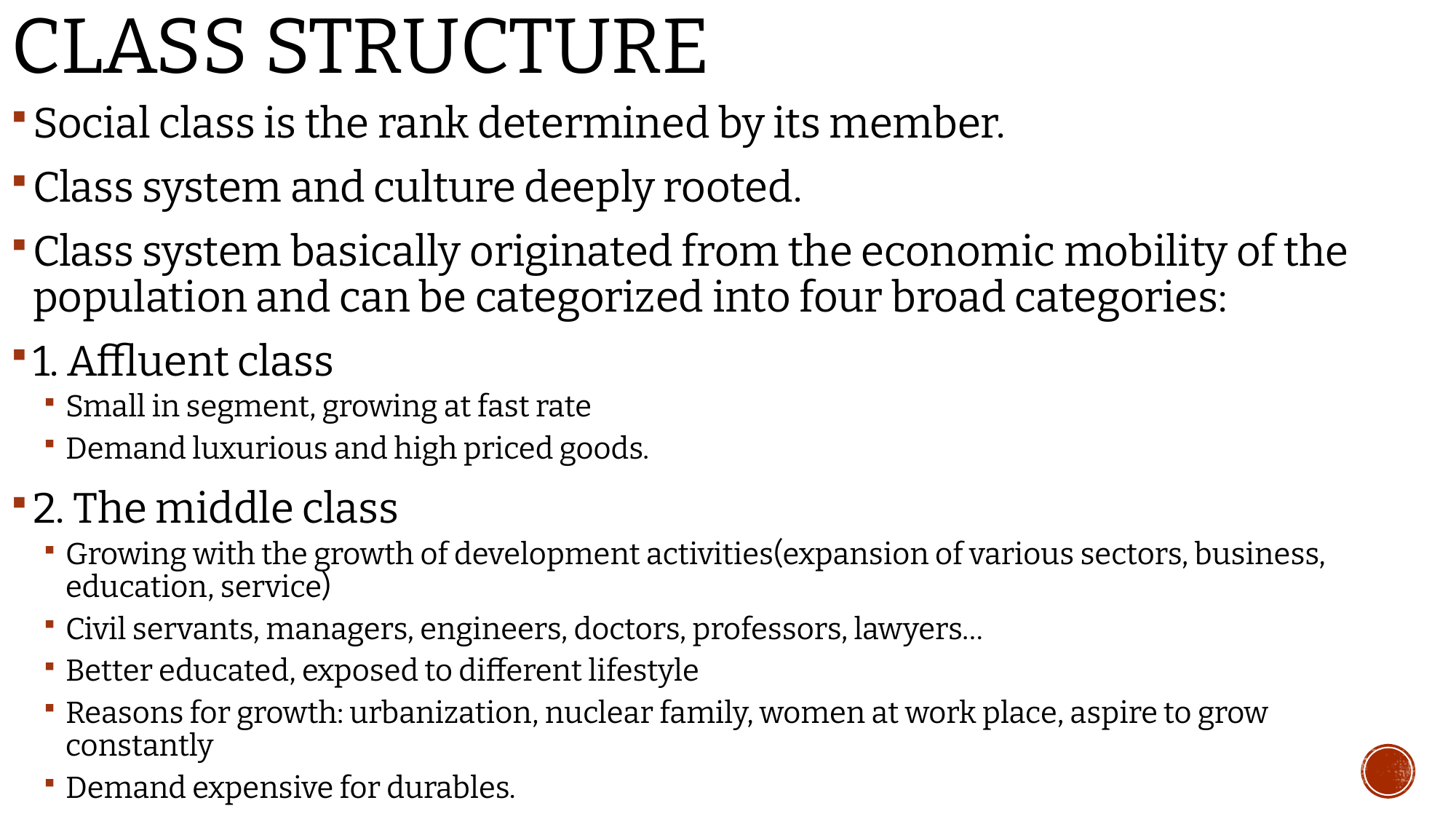

# Class structure
Social class is the rank determined by its member.
Class system and culture deeply rooted.
Class system basically originated from the economic mobility of the population and can be categorized into four broad categories:
1. Affluent class
Small in segment, growing at fast rate
Demand luxurious and high priced goods.
2. The middle class
Growing with the growth of development activities(expansion of various sectors, business, education, service)
Civil servants, managers, engineers, doctors, professors, lawyers…
Better educated, exposed to different lifestyle
Reasons for growth: urbanization, nuclear family, women at work place, aspire to grow constantly
Demand expensive for durables.